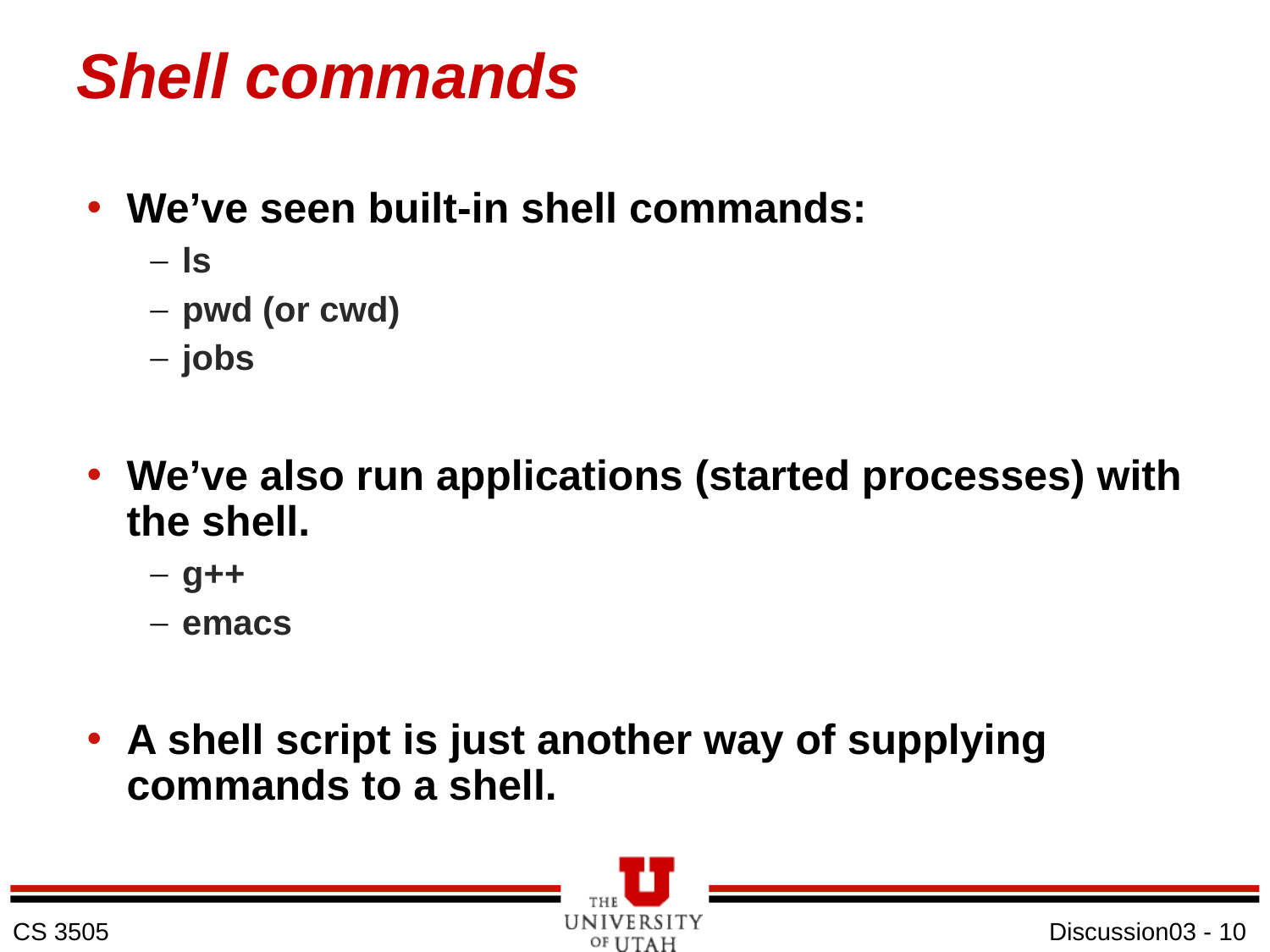

# Shell commands
We’ve seen built-in shell commands:
ls
pwd (or cwd)
jobs

We’ve also run applications (started processes) with the shell.
g++
emacs

A shell script is just another way of supplying commands to a shell.
Discussion03 - 10
CS 3505